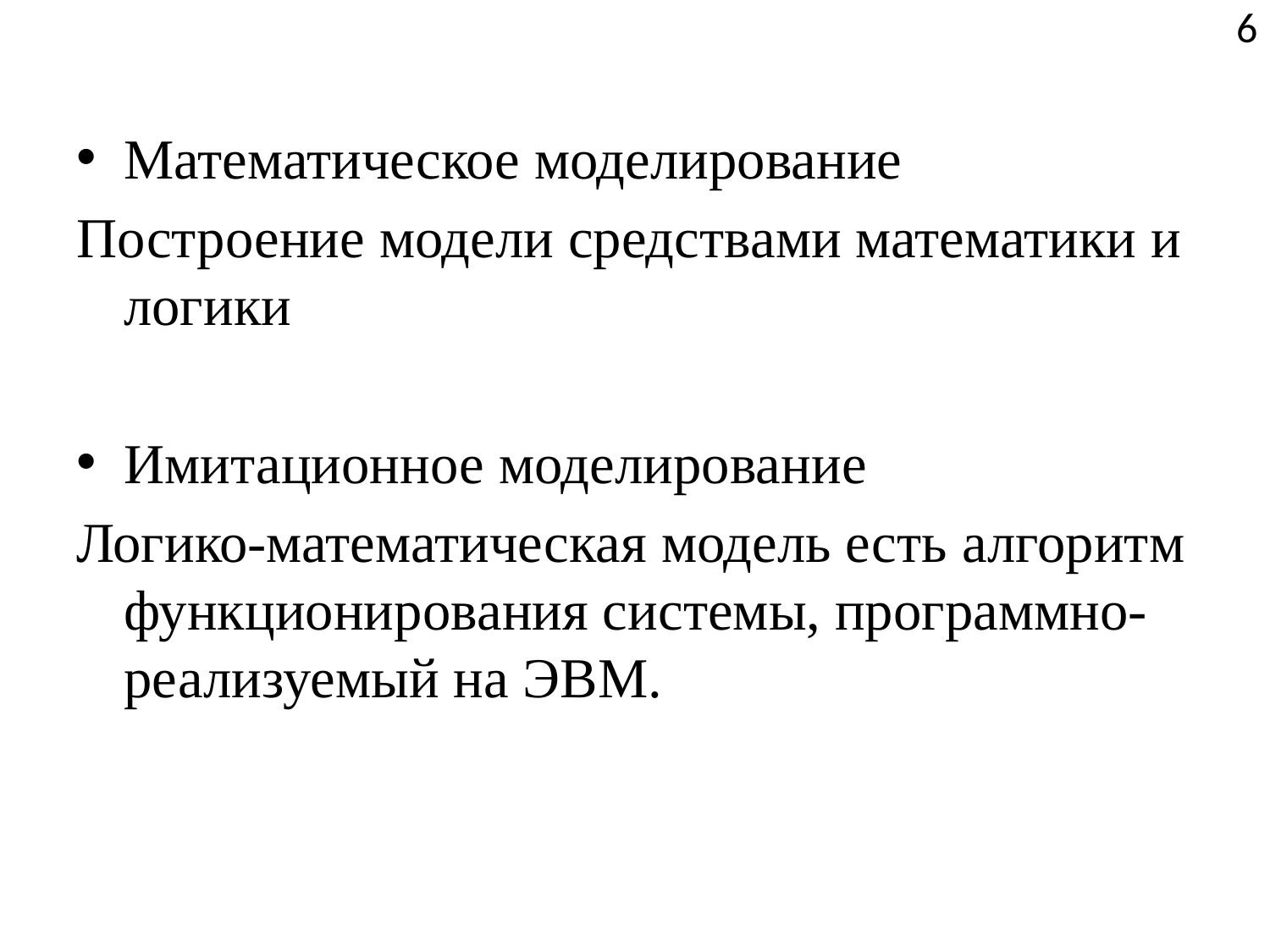

6
Математическое моделирование
Построение модели средствами математики и логики

Имитационное моделирование
Логико-математическая модель есть алгоритм функционирования системы, программно-реализуемый на ЭВМ.